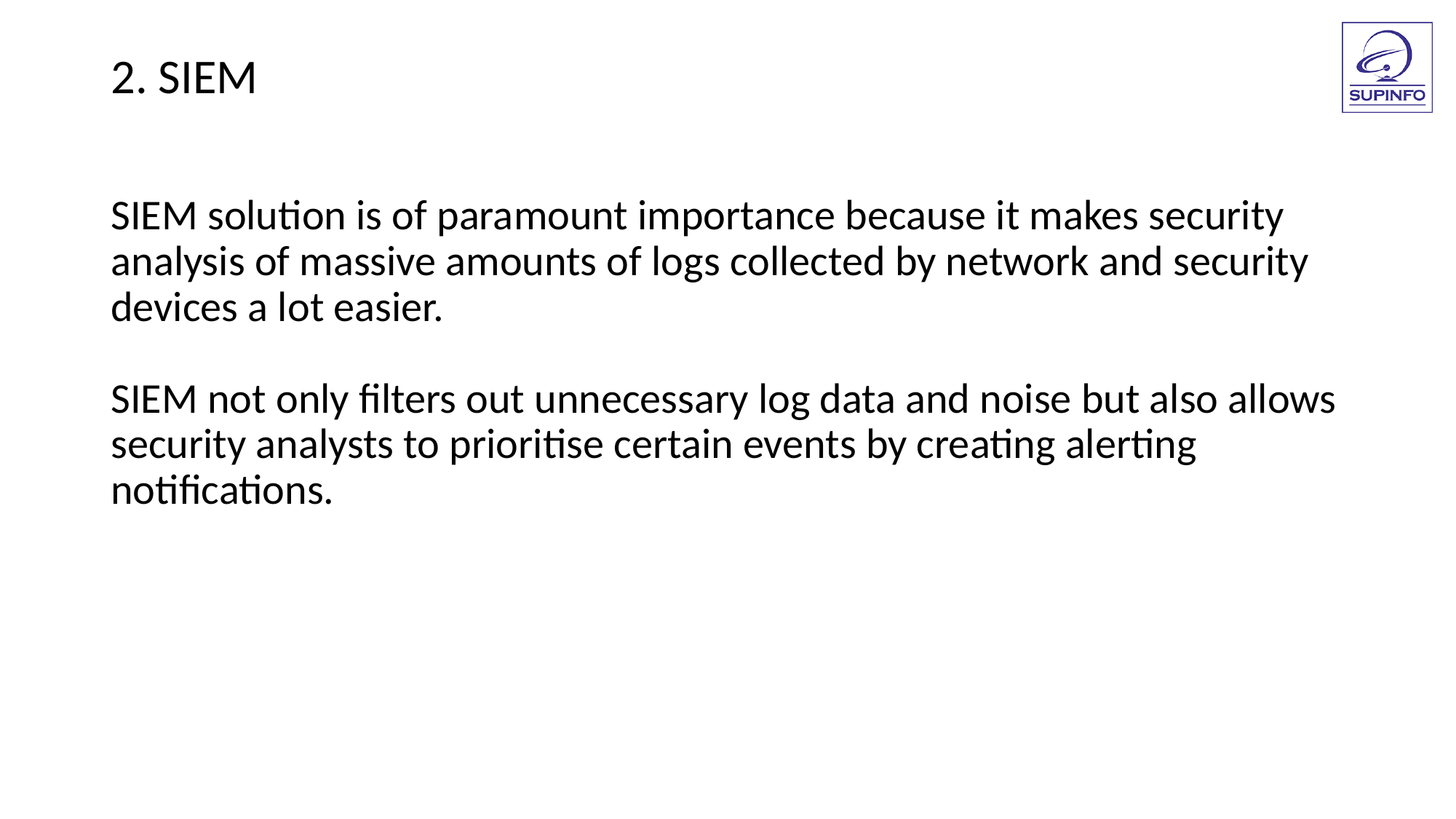

2. SIEM

SIEM solution is of paramount importance because it makes security analysis of massive amounts of logs collected by network and security devices a lot easier.

SIEM not only filters out unnecessary log data and noise but also allows security analysts to prioritise certain events by creating alerting notifications.